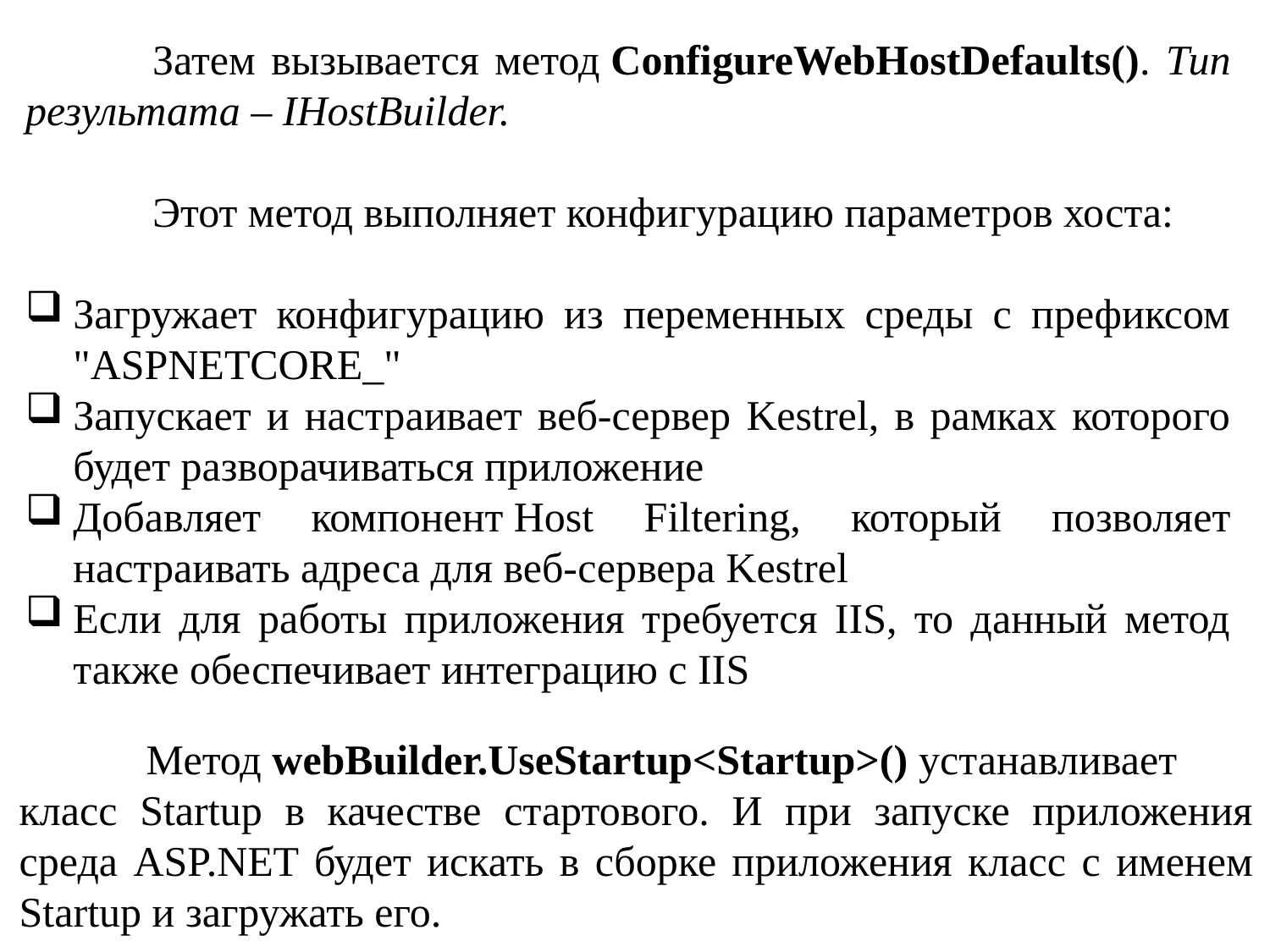

Затем вызывается метод ConfigureWebHostDefaults(). Тип результата – IHostBuilder.

	Этот метод выполняет конфигурацию параметров хоста:

Загружает конфигурацию из переменных среды с префиксом "ASPNETCORE_"
Запускает и настраивает веб-сервер Kestrel, в рамках которого будет разворачиваться приложение
Добавляет компонент Host Filtering, который позволяет настраивать адреса для веб-сервера Kestrel
Если для работы приложения требуется IIS, то данный метод также обеспечивает интеграцию с IIS

	Метод webBuilder.UseStartup<Startup>() устанавливает класс Startup в качестве стартового. И при запуске приложения среда ASP.NET будет искать в сборке приложения класс с именем Startup и загружать его.